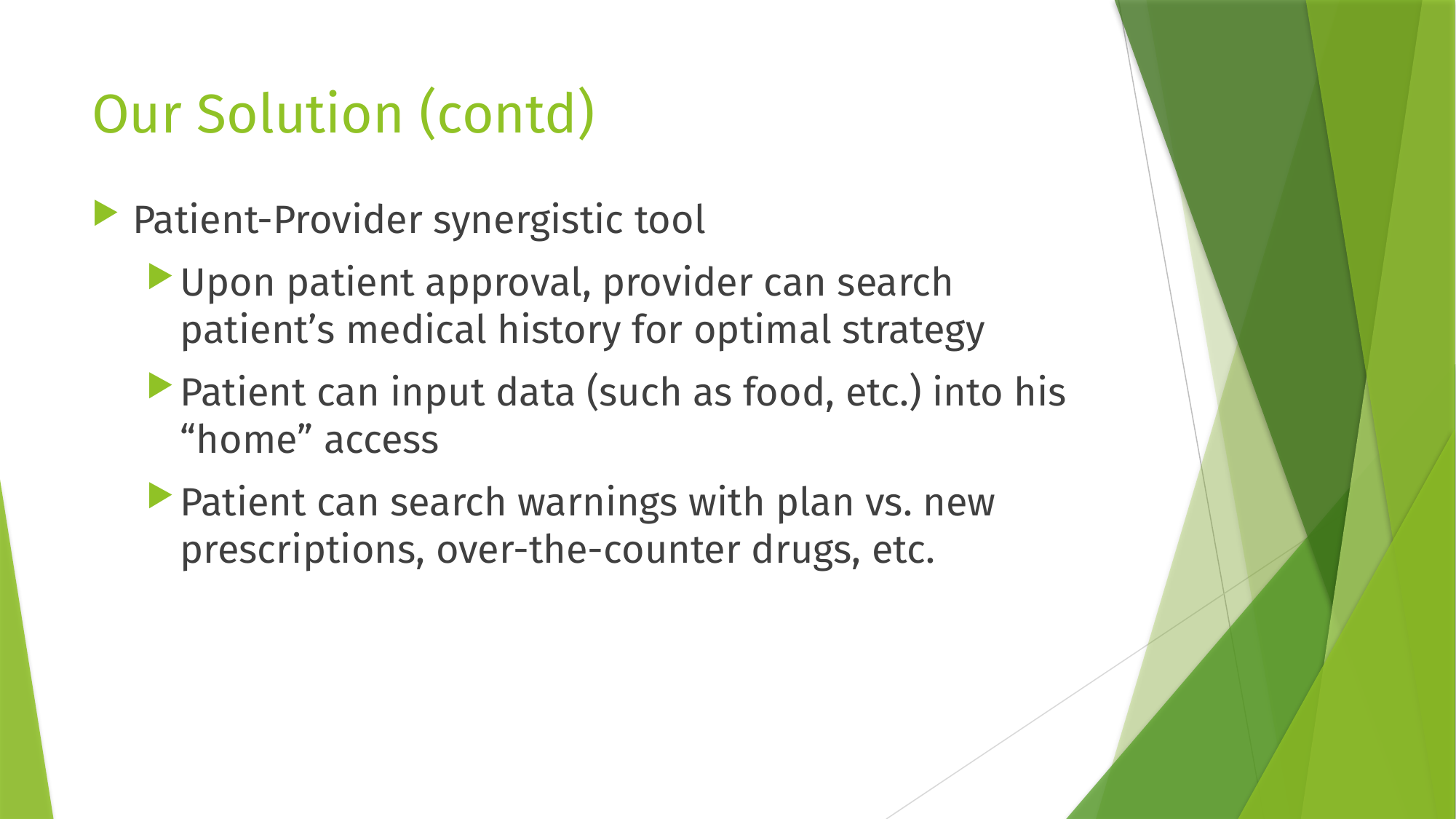

# Our Solution (contd)
Patient-Provider synergistic tool
Upon patient approval, provider can search patient’s medical history for optimal strategy
Patient can input data (such as food, etc.) into his “home” access
Patient can search warnings with plan vs. new prescriptions, over-the-counter drugs, etc.